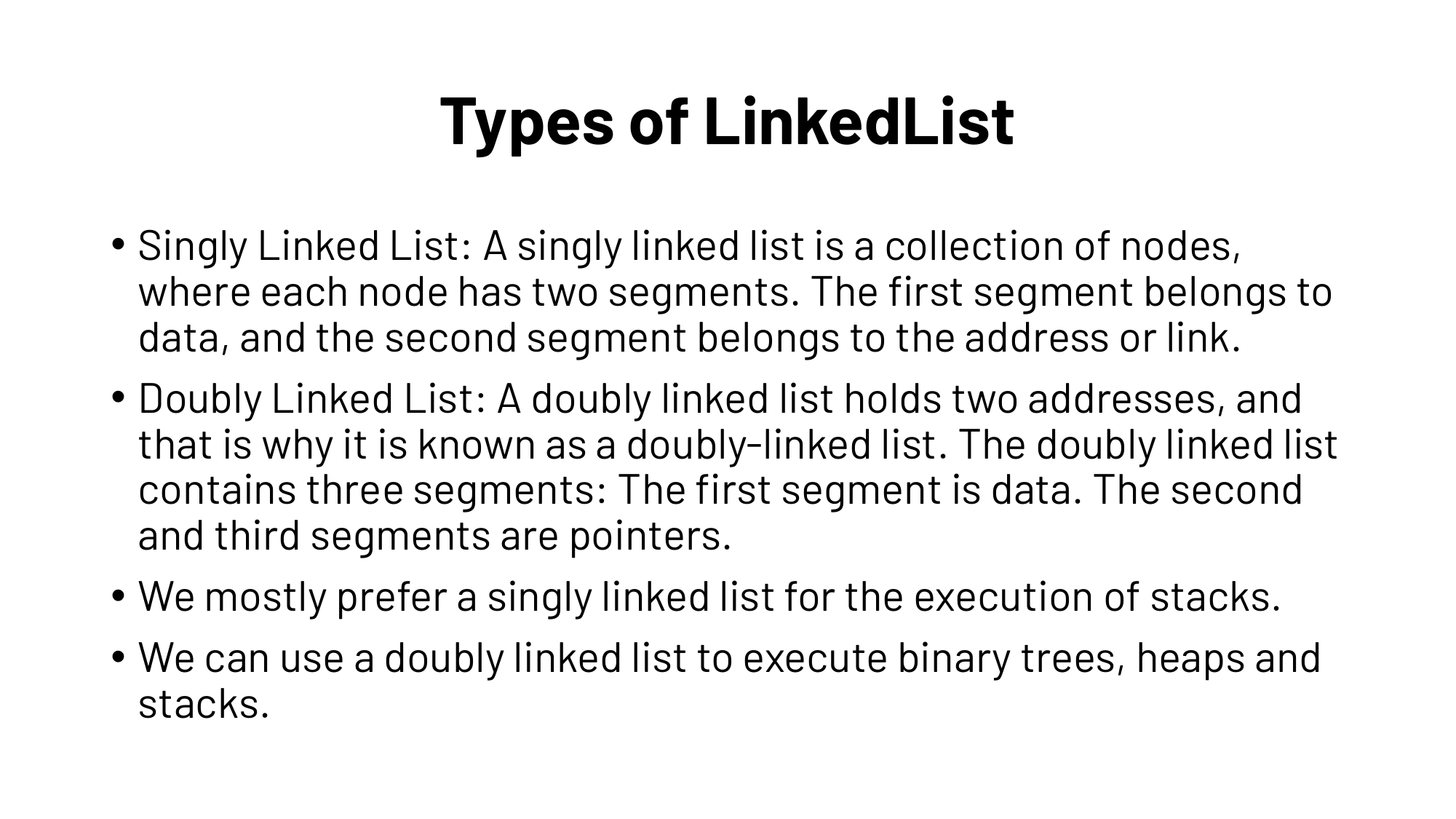

# Types of LinkedList
Singly Linked List: A singly linked list is a collection of nodes, where each node has two segments. The first segment belongs to data, and the second segment belongs to the address or link.
Doubly Linked List: A doubly linked list holds two addresses, and that is why it is known as a doubly-linked list. The doubly linked list contains three segments: The first segment is data. The second and third segments are pointers.
We mostly prefer a singly linked list for the execution of stacks.
We can use a doubly linked list to execute binary trees, heaps and stacks.